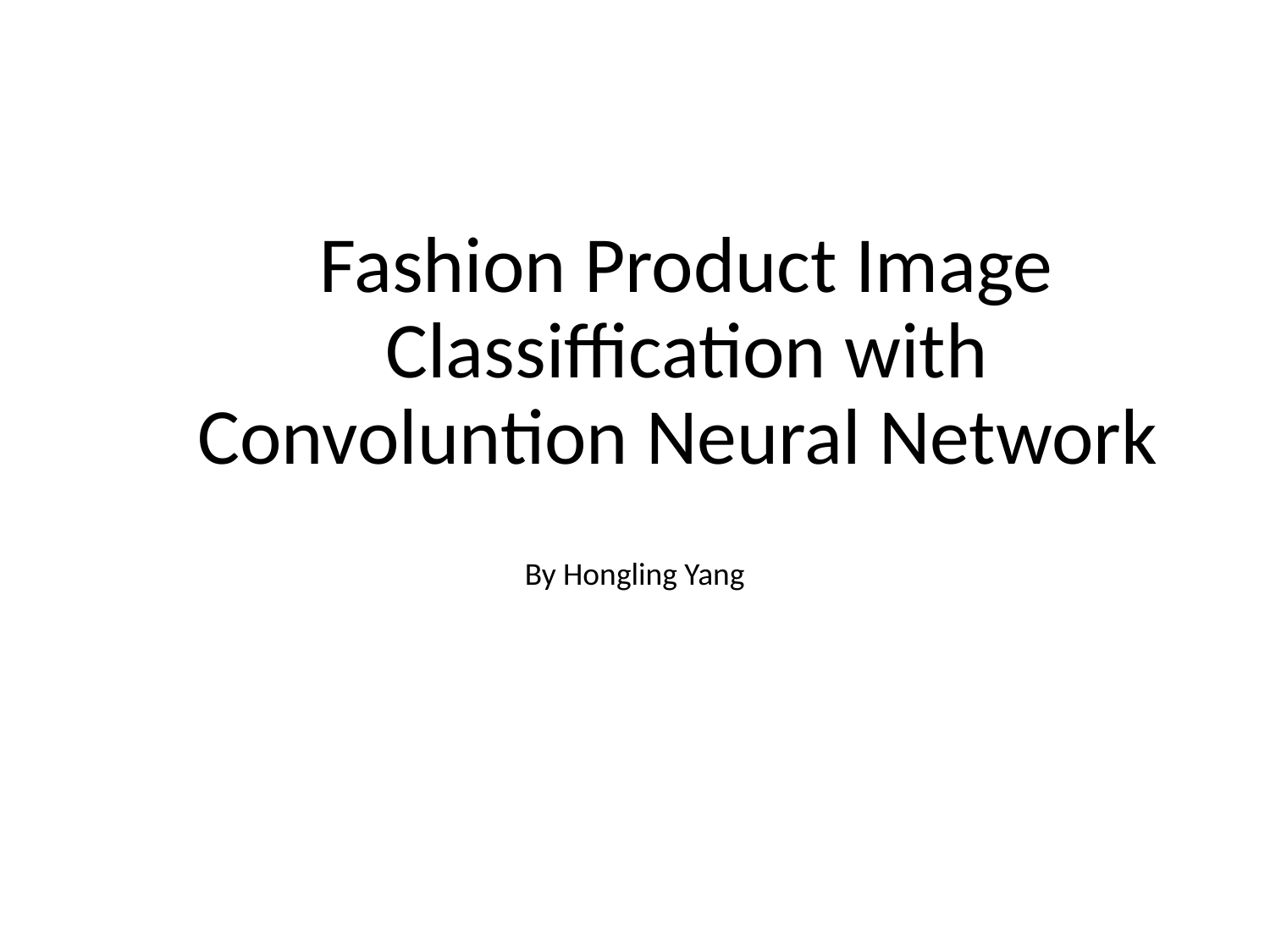

# Fashion Product Image Classiffication with Convoluntion Neural Network

By Hongling Yang
1